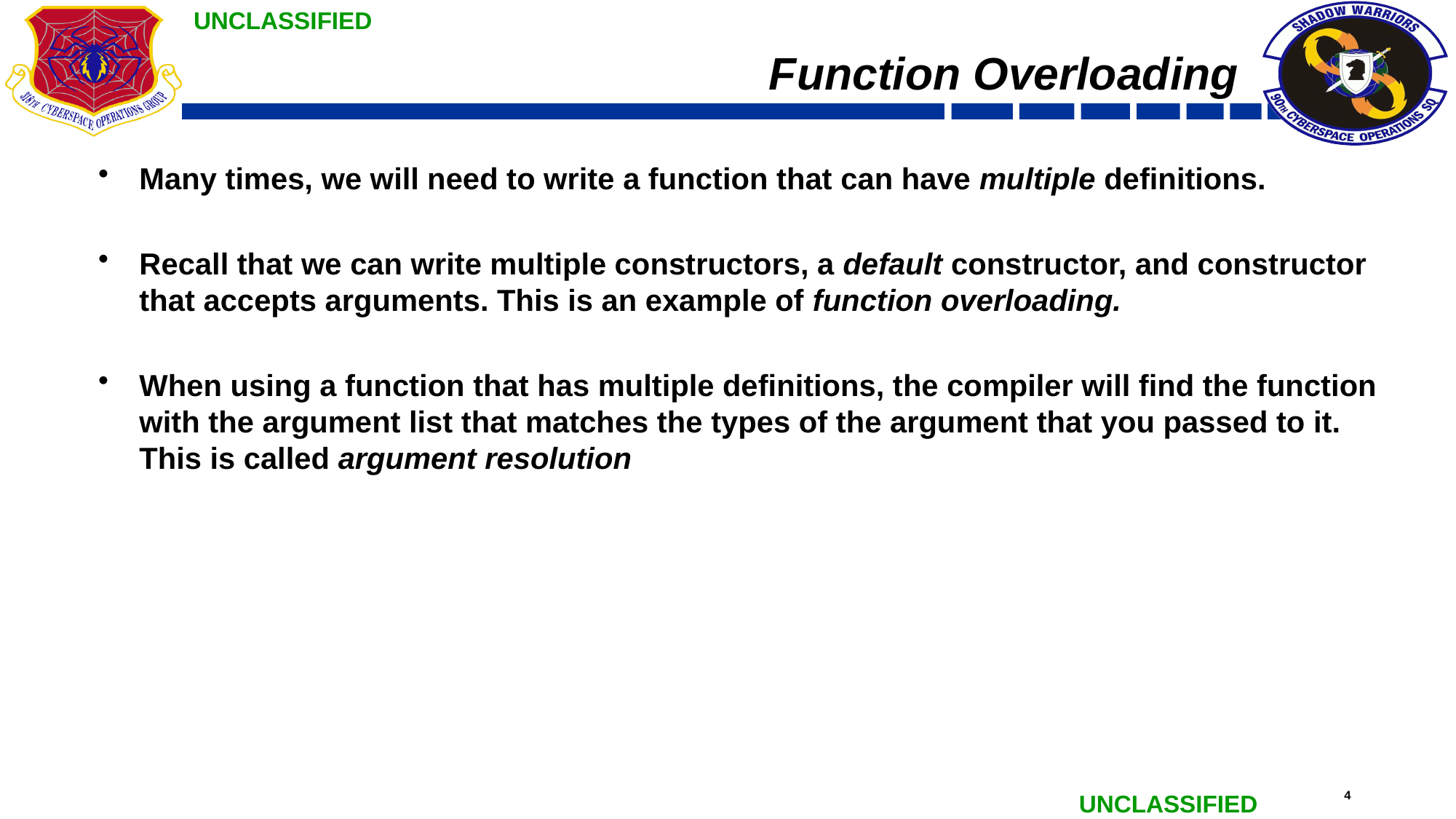

# Function Overloading
Many times, we will need to write a function that can have multiple definitions.

Recall that we can write multiple constructors, a default constructor, and constructor that accepts arguments. This is an example of function overloading.

When using a function that has multiple definitions, the compiler will find the function with the argument list that matches the types of the argument that you passed to it. This is called argument resolution